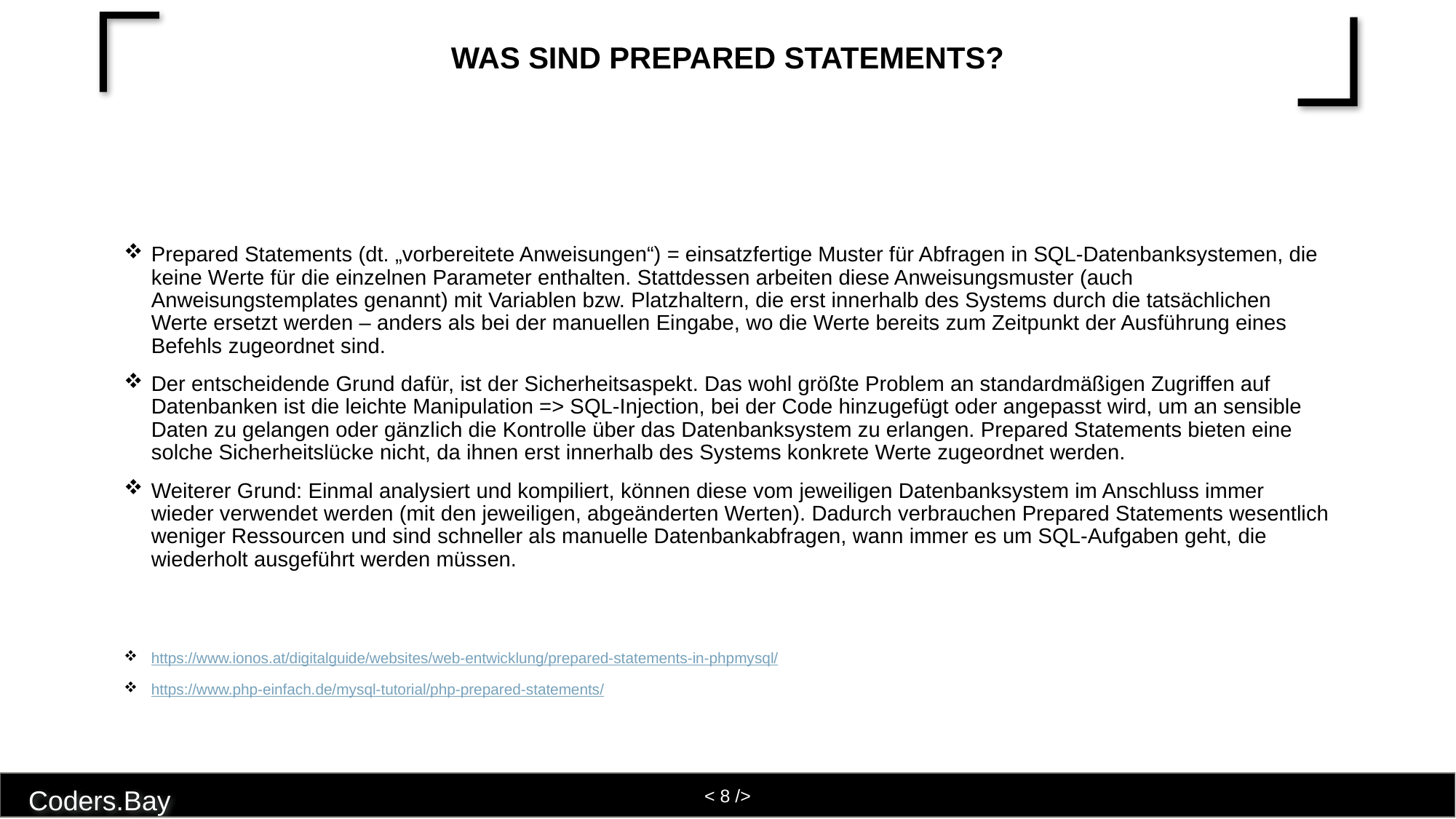

# Was sind Prepared Statements?
Prepared Statements (dt. „vorbereitete Anweisungen“) = einsatzfertige Muster für Abfragen in SQL-Datenbanksystemen, die keine Werte für die einzelnen Parameter enthalten. Stattdessen arbeiten diese Anweisungsmuster (auch Anweisungstemplates genannt) mit Variablen bzw. Platzhaltern, die erst innerhalb des Systems durch die tatsächlichen Werte ersetzt werden – anders als bei der manuellen Eingabe, wo die Werte bereits zum Zeitpunkt der Ausführung eines Befehls zugeordnet sind.
Der entscheidende Grund dafür, ist der Sicherheitsaspekt. Das wohl größte Problem an standardmäßigen Zugriffen auf Datenbanken ist die leichte Manipulation => SQL-Injection, bei der Code hinzugefügt oder angepasst wird, um an sensible Daten zu gelangen oder gänzlich die Kontrolle über das Datenbanksystem zu erlangen. Prepared Statements bieten eine solche Sicherheitslücke nicht, da ihnen erst innerhalb des Systems konkrete Werte zugeordnet werden.
Weiterer Grund: Einmal analysiert und kompiliert, können diese vom jeweiligen Datenbanksystem im Anschluss immer wieder verwendet werden (mit den jeweiligen, abgeänderten Werten). Dadurch verbrauchen Prepared Statements wesentlich weniger Ressourcen und sind schneller als manuelle Datenbankabfragen, wann immer es um SQL-Aufgaben geht, die wiederholt ausgeführt werden müssen.
https://www.ionos.at/digitalguide/websites/web-entwicklung/prepared-statements-in-phpmysql/
https://www.php-einfach.de/mysql-tutorial/php-prepared-statements/